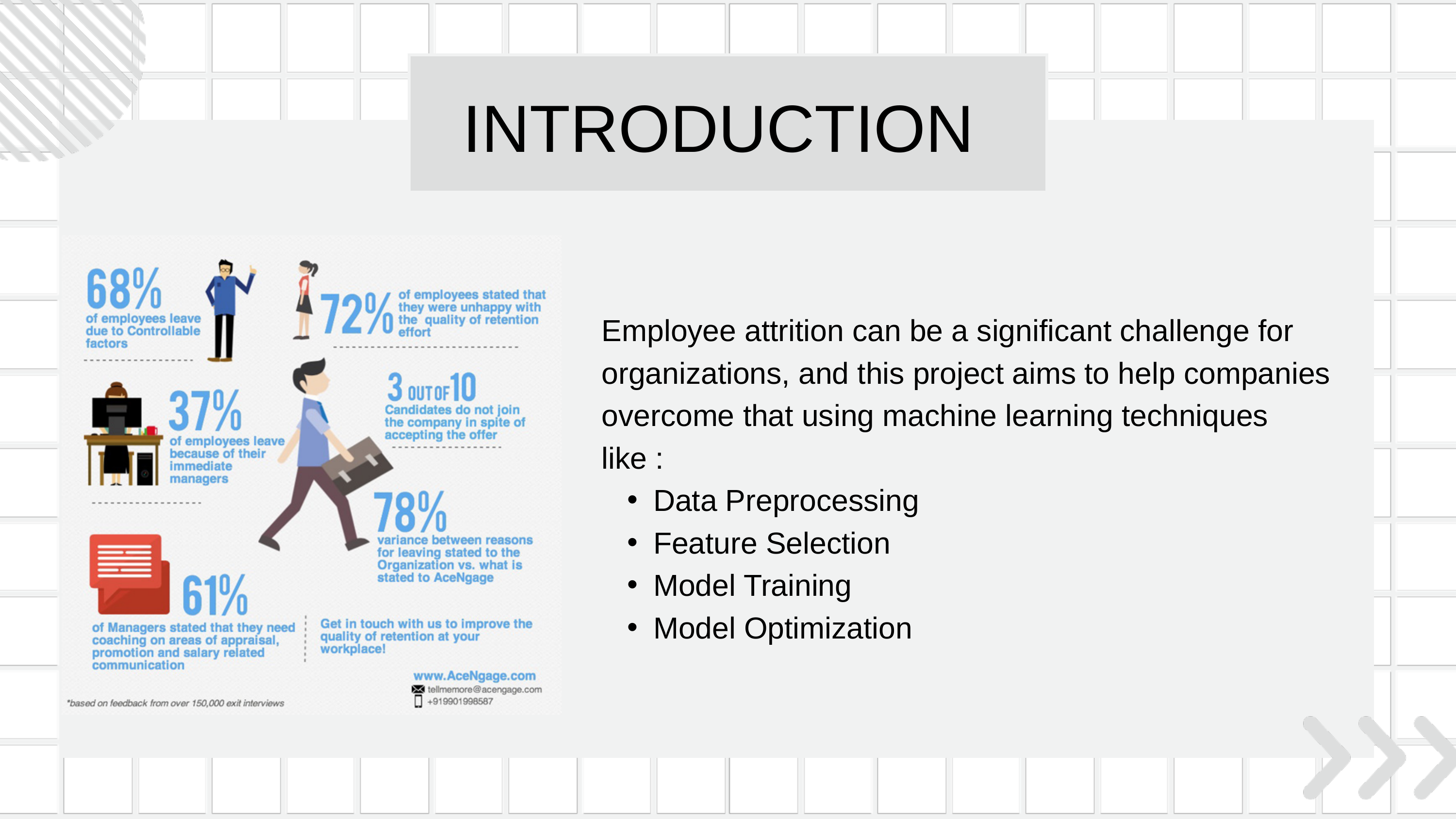

INTRODUCTION

Employee attrition can be a significant challenge for organizations, and this project aims to help companies overcome that using machine learning techniques like :
Data Preprocessing
Feature Selection
Model Training
Model Optimization